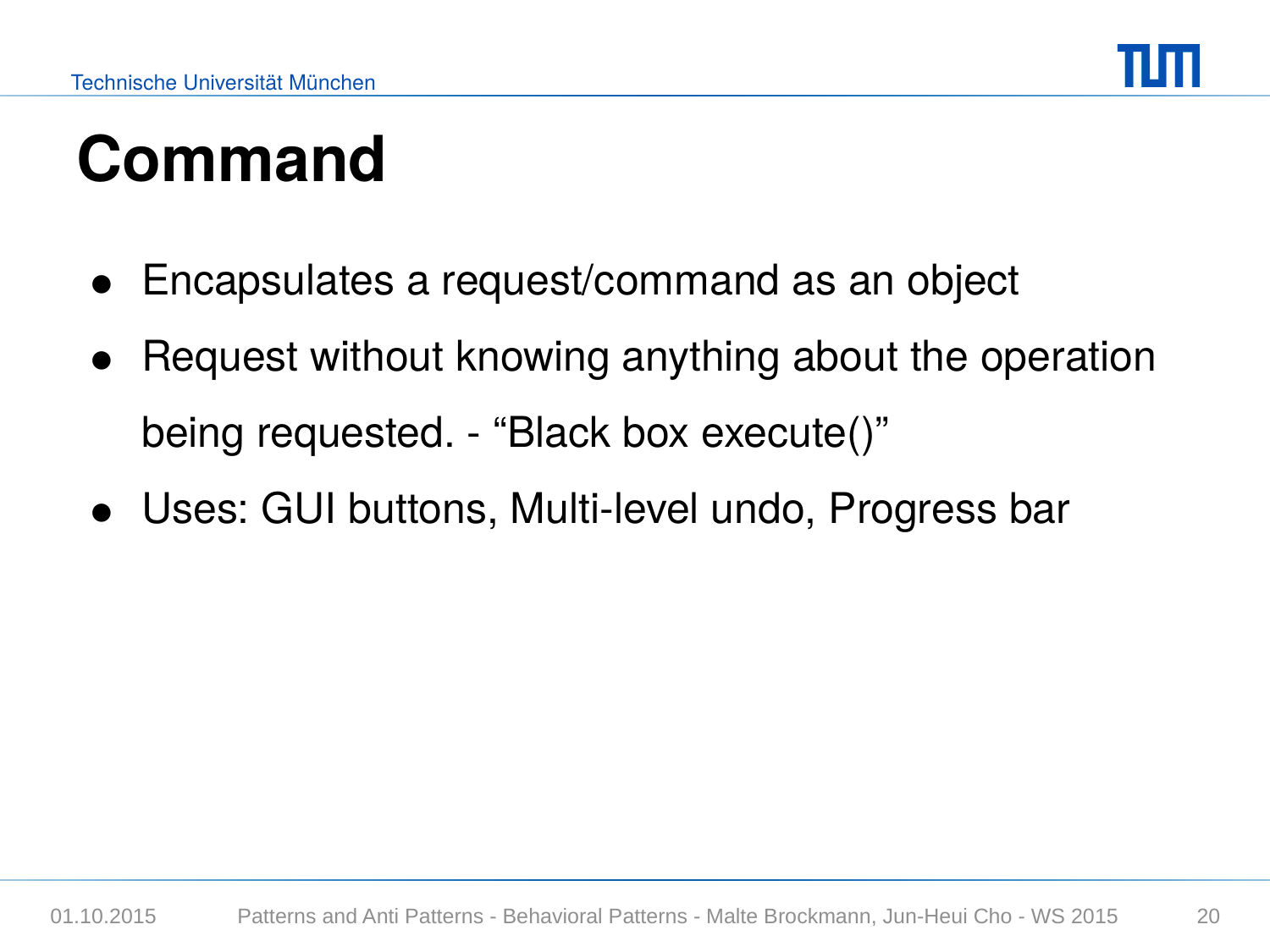

# Command
Encapsulates a request/command as an object
Request without knowing anything about the operation being requested. - “Black box execute()”
Uses: GUI buttons, Multi-level undo, Progress bar

Patterns and Anti Patterns - Behavioral Patterns - Malte Brockmann, Jun-Heui Cho - WS 2015
01.10.2015
20